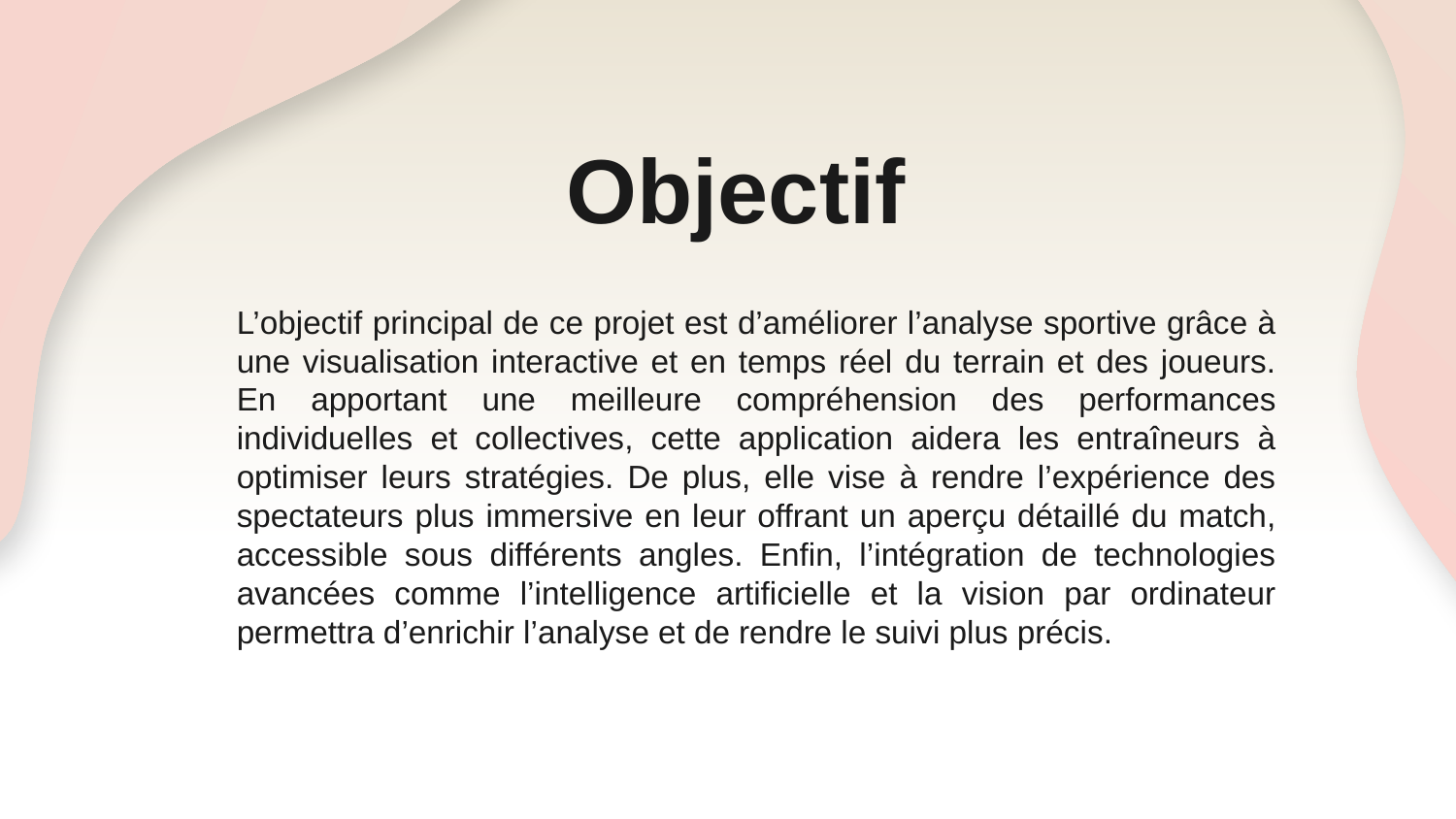

# Objectif
L’objectif principal de ce projet est d’améliorer l’analyse sportive grâce à une visualisation interactive et en temps réel du terrain et des joueurs. En apportant une meilleure compréhension des performances individuelles et collectives, cette application aidera les entraîneurs à optimiser leurs stratégies. De plus, elle vise à rendre l’expérience des spectateurs plus immersive en leur offrant un aperçu détaillé du match, accessible sous différents angles. Enfin, l’intégration de technologies avancées comme l’intelligence artificielle et la vision par ordinateur permettra d’enrichir l’analyse et de rendre le suivi plus précis.